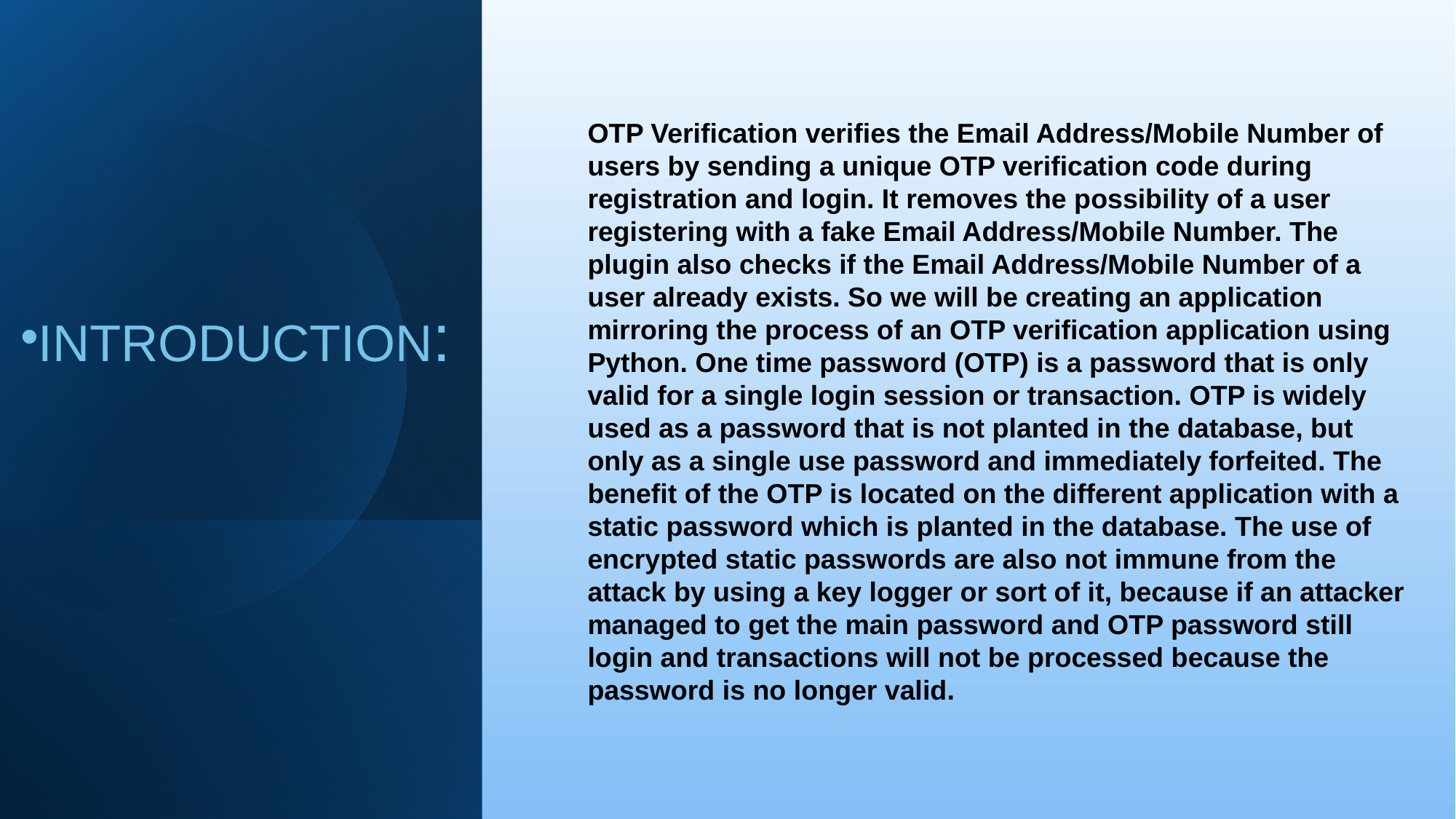

OTP Verification verifies the Email Address/Mobile Number of users by sending a unique OTP verification code during registration and login. It removes the possibility of a user registering with a fake Email Address/Mobile Number. The plugin also checks if the Email Address/Mobile Number of a user already exists. So we will be creating an application mirroring the process of an OTP verification application using Python. One time password (OTP) is a password that is only valid for a single login session or transaction. OTP is widely used as a password that is not planted in the database, but only as a single use password and immediately forfeited. The benefit of the OTP is located on the different application with a static password which is planted in the database. The use of encrypted static passwords are also not immune from the attack by using a key logger or sort of it, because if an attacker managed to get the main password and OTP password still login and transactions will not be processed because the password is no longer valid.

INTRODUCTION: